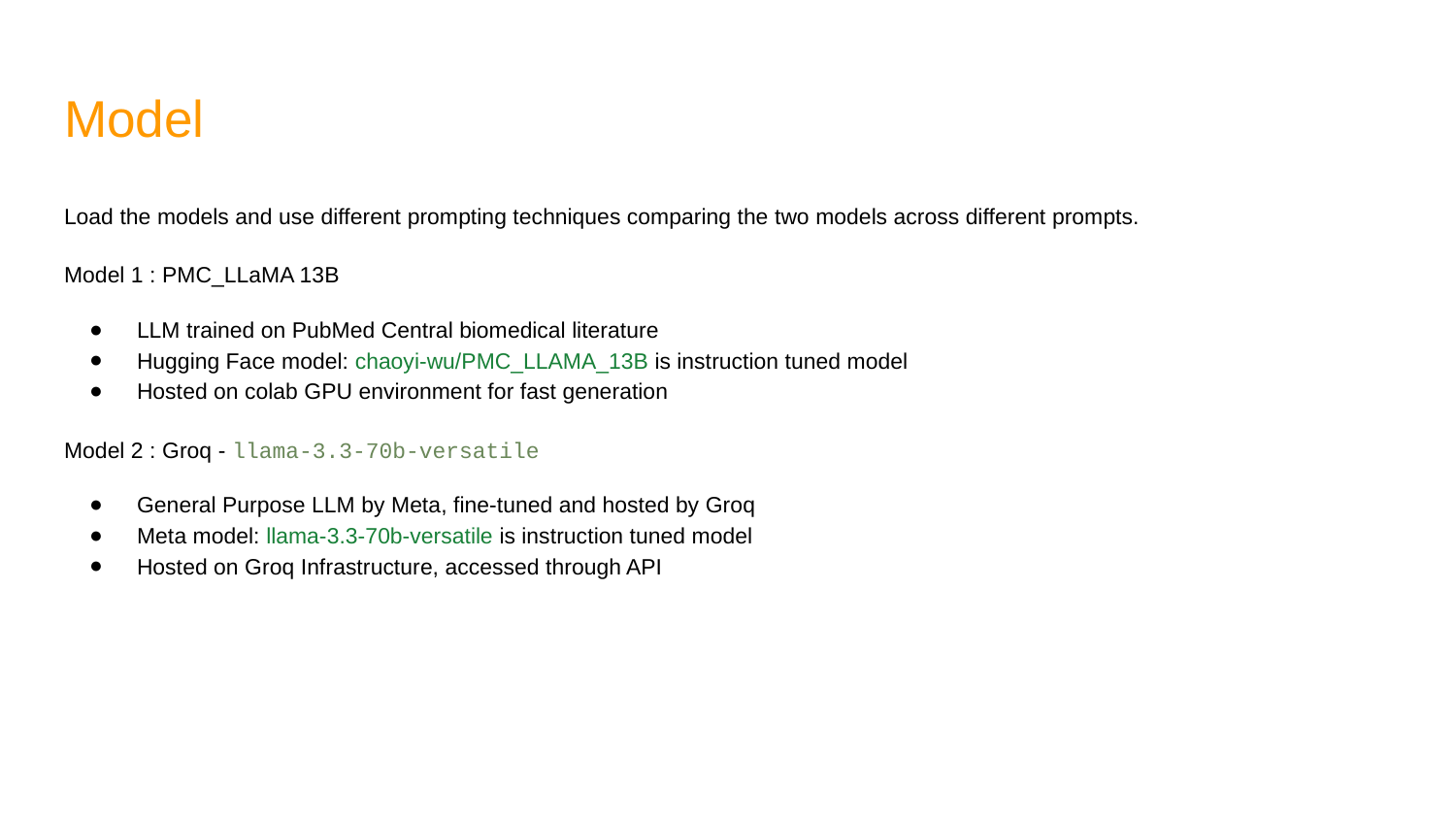

# Model
Load the models and use different prompting techniques comparing the two models across different prompts.
Model 1 : PMC_LLaMA 13B
LLM trained on PubMed Central biomedical literature
Hugging Face model: chaoyi-wu/PMC_LLAMA_13B is instruction tuned model
Hosted on colab GPU environment for fast generation
Model 2 : Groq - llama-3.3-70b-versatile
General Purpose LLM by Meta, fine-tuned and hosted by Groq
Meta model: llama-3.3-70b-versatile is instruction tuned model
Hosted on Groq Infrastructure, accessed through API